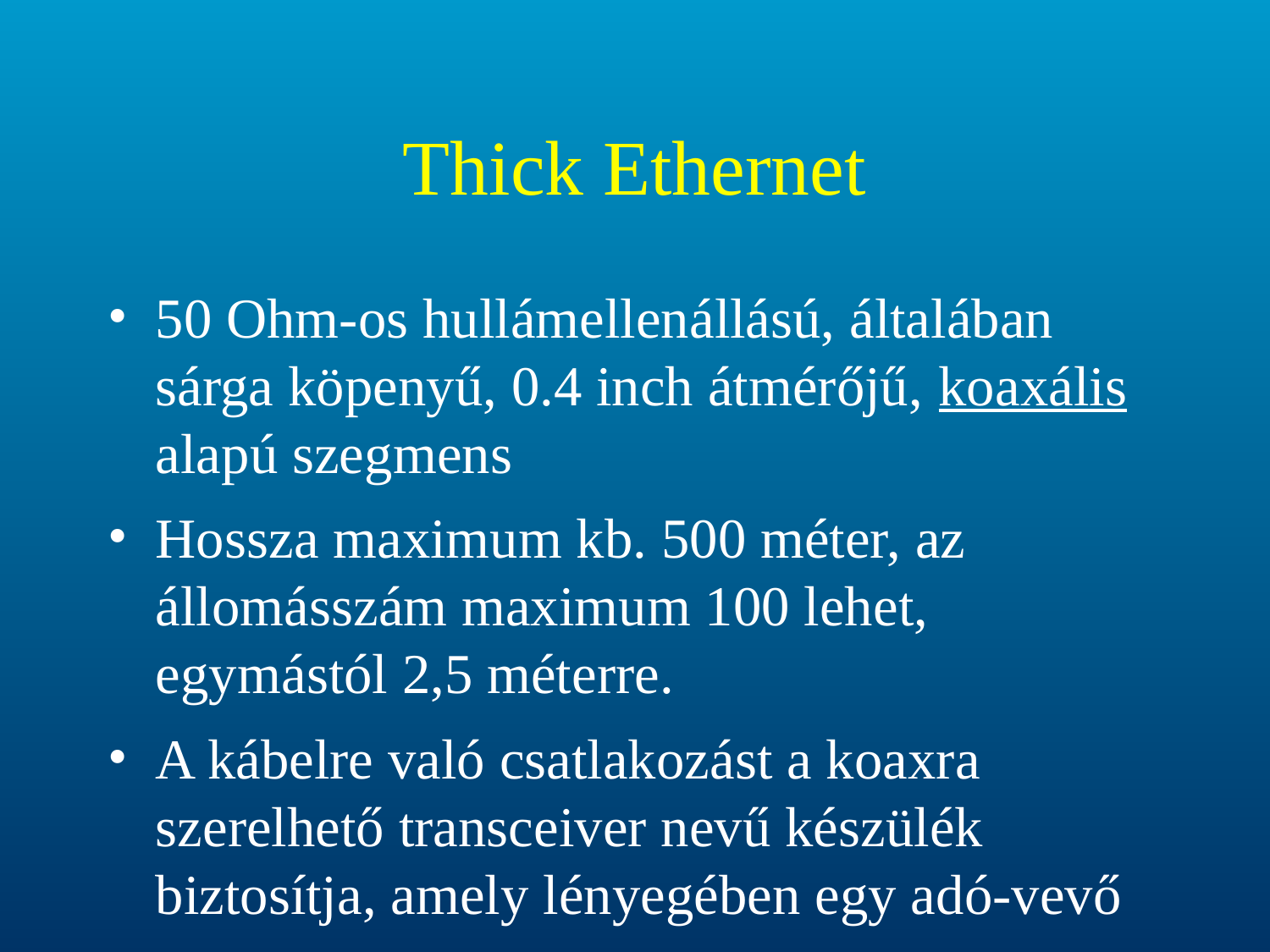

# Thick Ethernet
50 Ohm-os hullámellenállású, általában sárga köpenyű, 0.4 inch átmérőjű, koaxális alapú szegmens
Hossza maximum kb. 500 méter, az állomásszám maximum 100 lehet, egymástól 2,5 méterre.
A kábelre való csatlakozást a koaxra szerelhető transceiver nevű készülék biztosítja, amely lényegében egy adó-vevő